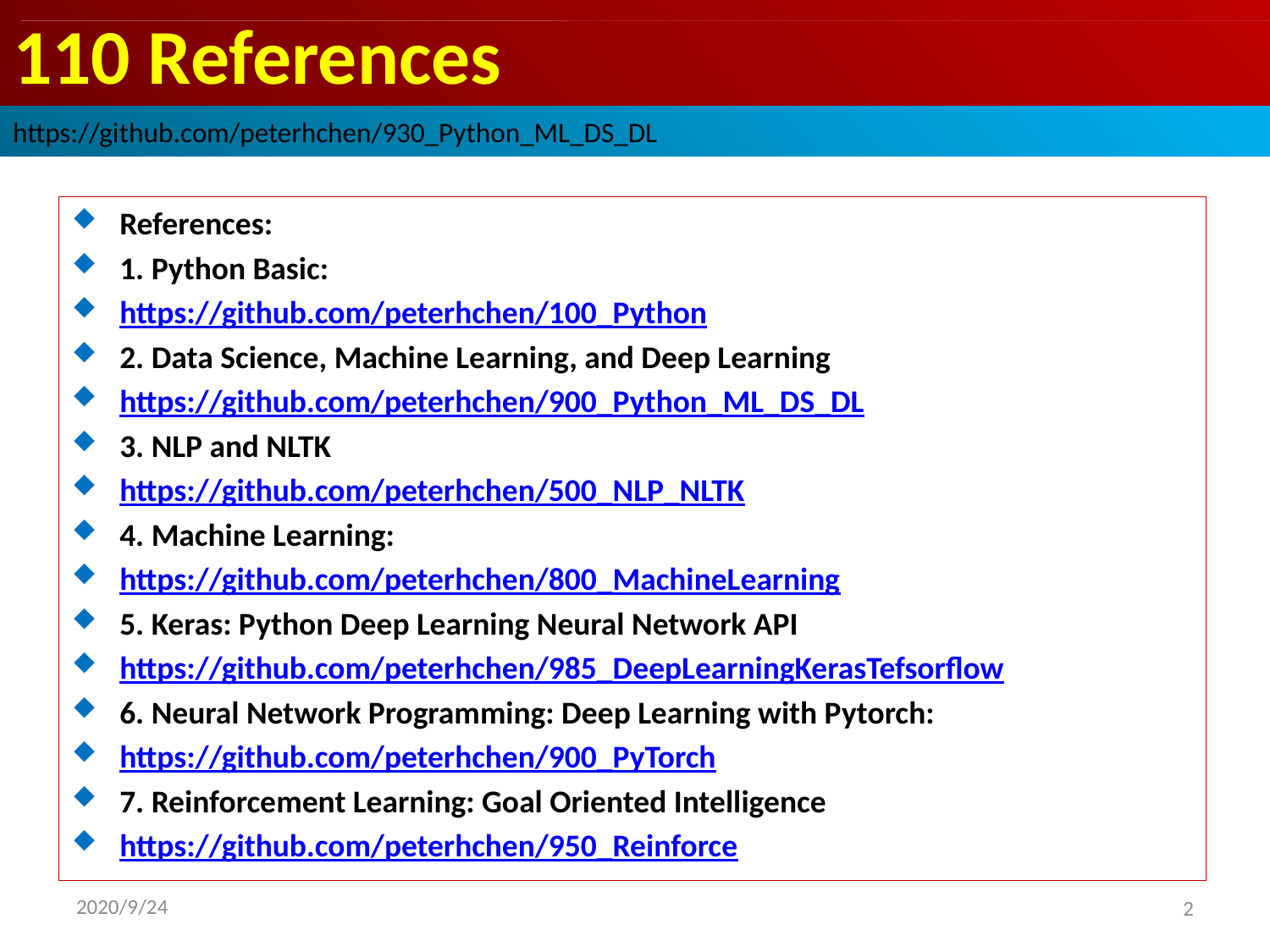

# 110 References

https://github.com/peterhchen/930_Python_ML_DS_DL
References:
1. Python Basic:
https://github.com/peterhchen/100_Python
2. Data Science, Machine Learning, and Deep Learning
https://github.com/peterhchen/900_Python_ML_DS_DL
3. NLP and NLTK
https://github.com/peterhchen/500_NLP_NLTK
4. Machine Learning:
https://github.com/peterhchen/800_MachineLearning
5. Keras: Python Deep Learning Neural Network API
https://github.com/peterhchen/985_DeepLearningKerasTefsorflow
6. Neural Network Programming: Deep Learning with Pytorch:
https://github.com/peterhchen/900_PyTorch
7. Reinforcement Learning: Goal Oriented Intelligence
https://github.com/peterhchen/950_Reinforce

2020/9/24
2